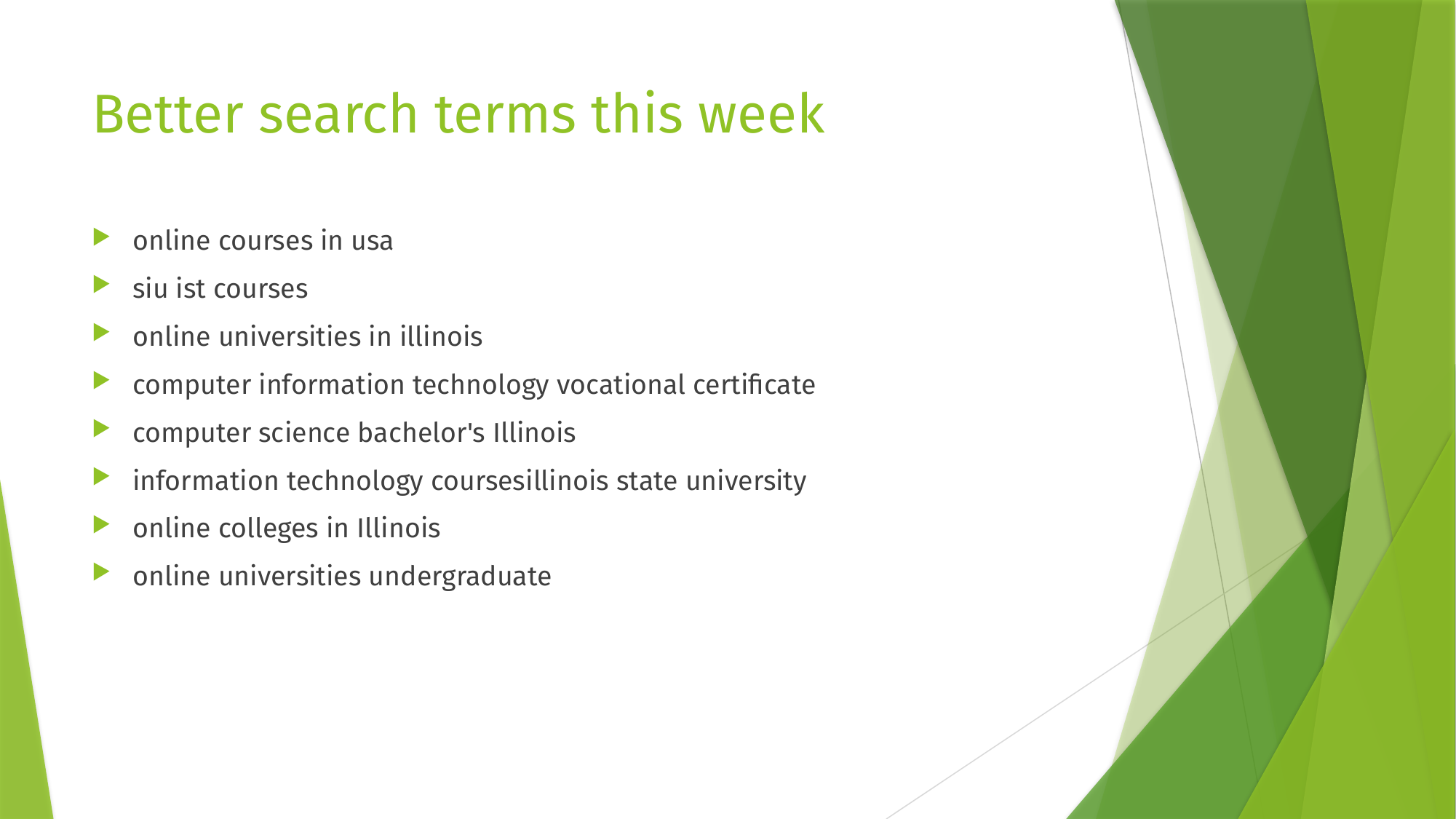

# Better search terms this week
online courses in usa
siu ist courses
online universities in illinois
computer information technology vocational certificate
computer science bachelor's Illinois
information technology coursesillinois state university
online colleges in Illinois
online universities undergraduate